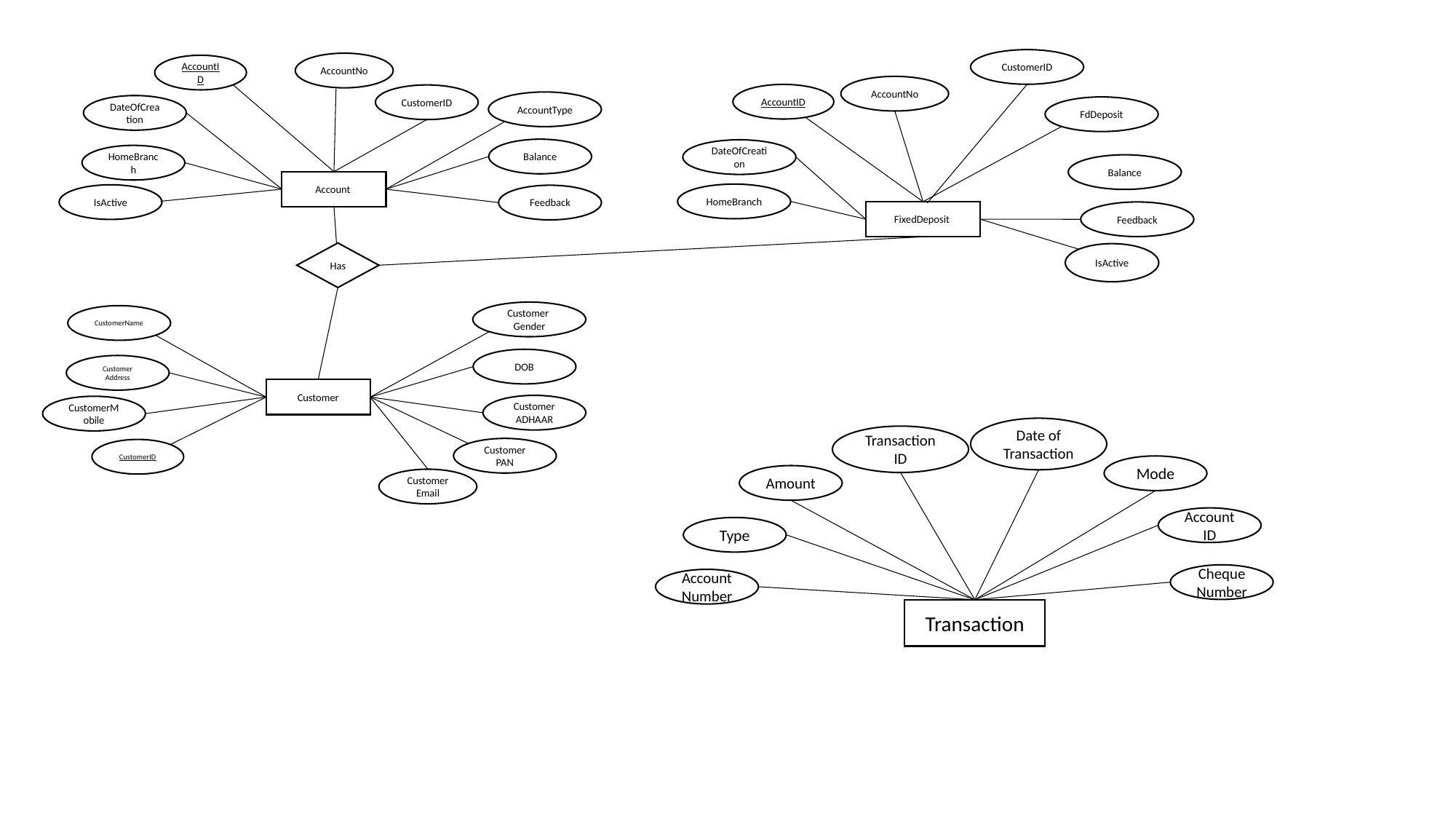

CustomerID
AccountNo
AccountID
AccountNo
AccountID
CustomerID
AccountType
DateOfCreation
FdDeposit
Balance
DateOfCreation
HomeBranch
Balance
Account
HomeBranch
IsActive
Feedback
FixedDeposit
Feedback
Has
IsActive
Customer  Gender
CustomerName
DOB
Customer
Address
Customer
Customer ADHAAR
CustomerMobile
Date of Transaction
Transaction ID
Customer PAN
CustomerID
Mode
Amount
Customer Email
Account ID
Type
Cheque
Number
Account Number
Transaction